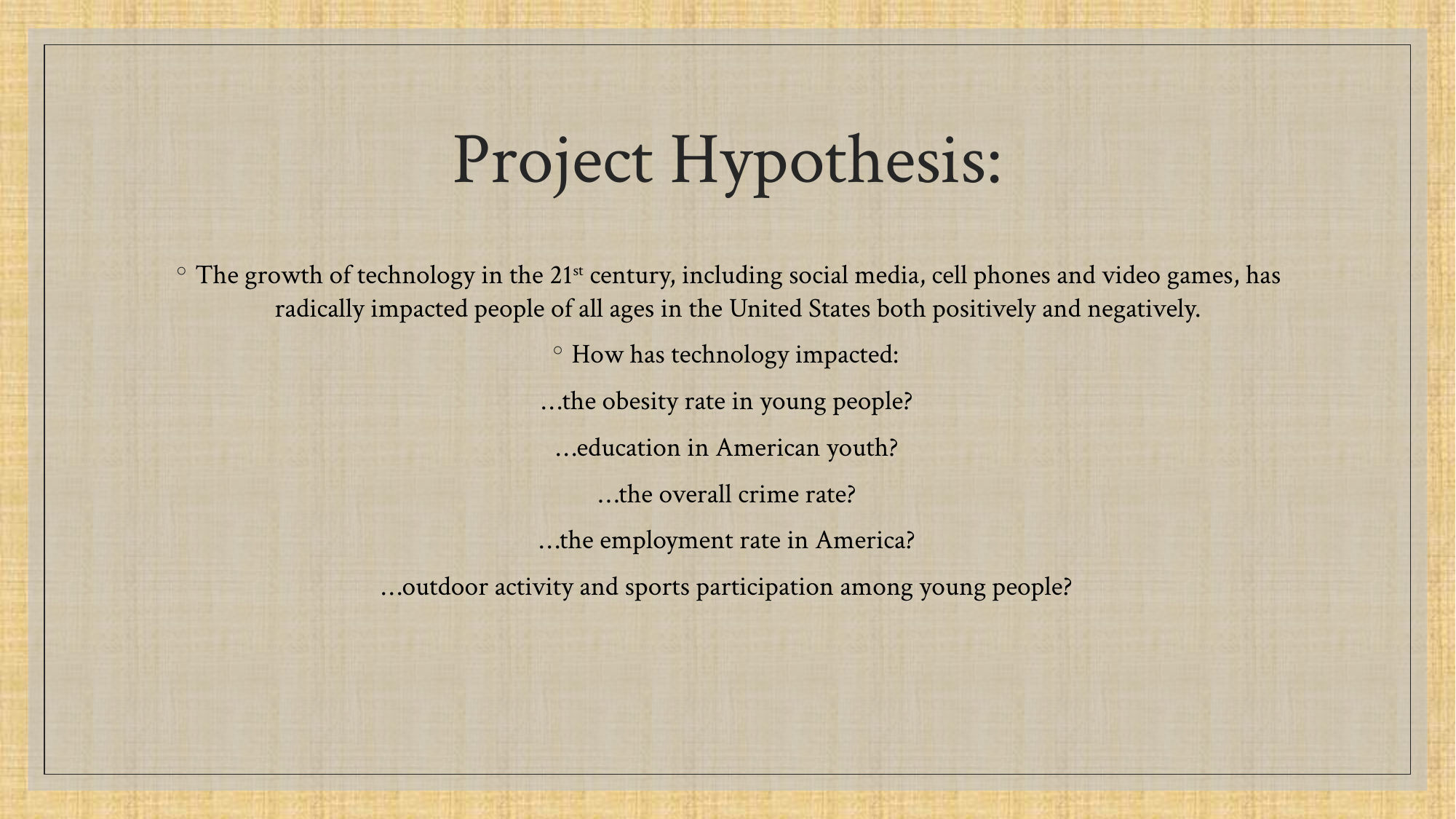

# Project Hypothesis:
The growth of technology in the 21st century, including social media, cell phones and video games, has radically impacted people of all ages in the United States both positively and negatively.
How has technology impacted:
…the obesity rate in young people?
…education in American youth?
…the overall crime rate?
…the employment rate in America?
…outdoor activity and sports participation among young people?